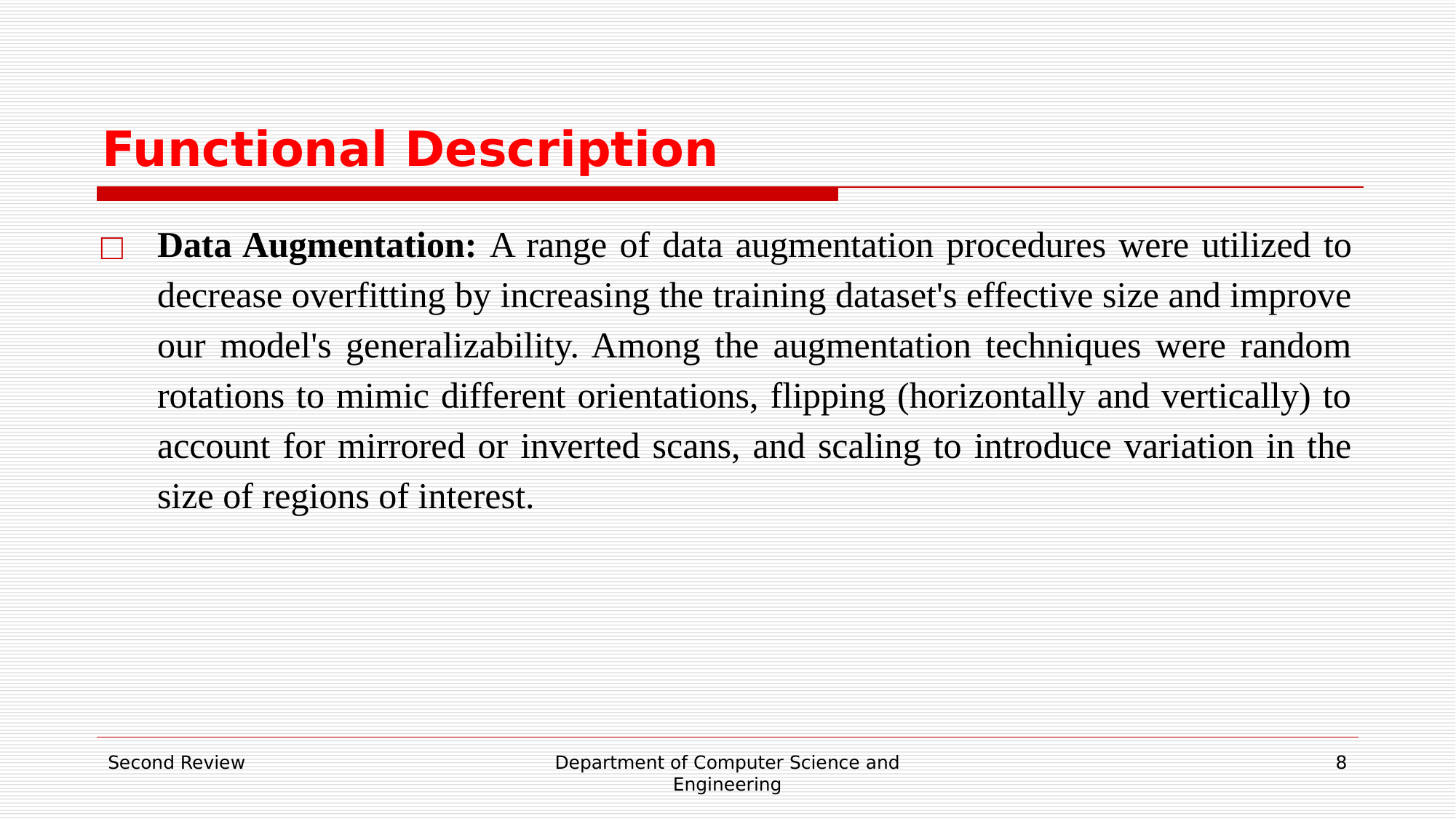

# Functional Description
Data Augmentation: A range of data augmentation procedures were utilized to decrease overfitting by increasing the training dataset's effective size and improve our model's generalizability. Among the augmentation techniques were random rotations to mimic different orientations, flipping (horizontally and vertically) to account for mirrored or inverted scans, and scaling to introduce variation in the size of regions of interest.

Second Review
Department of Computer Science and Engineering
8